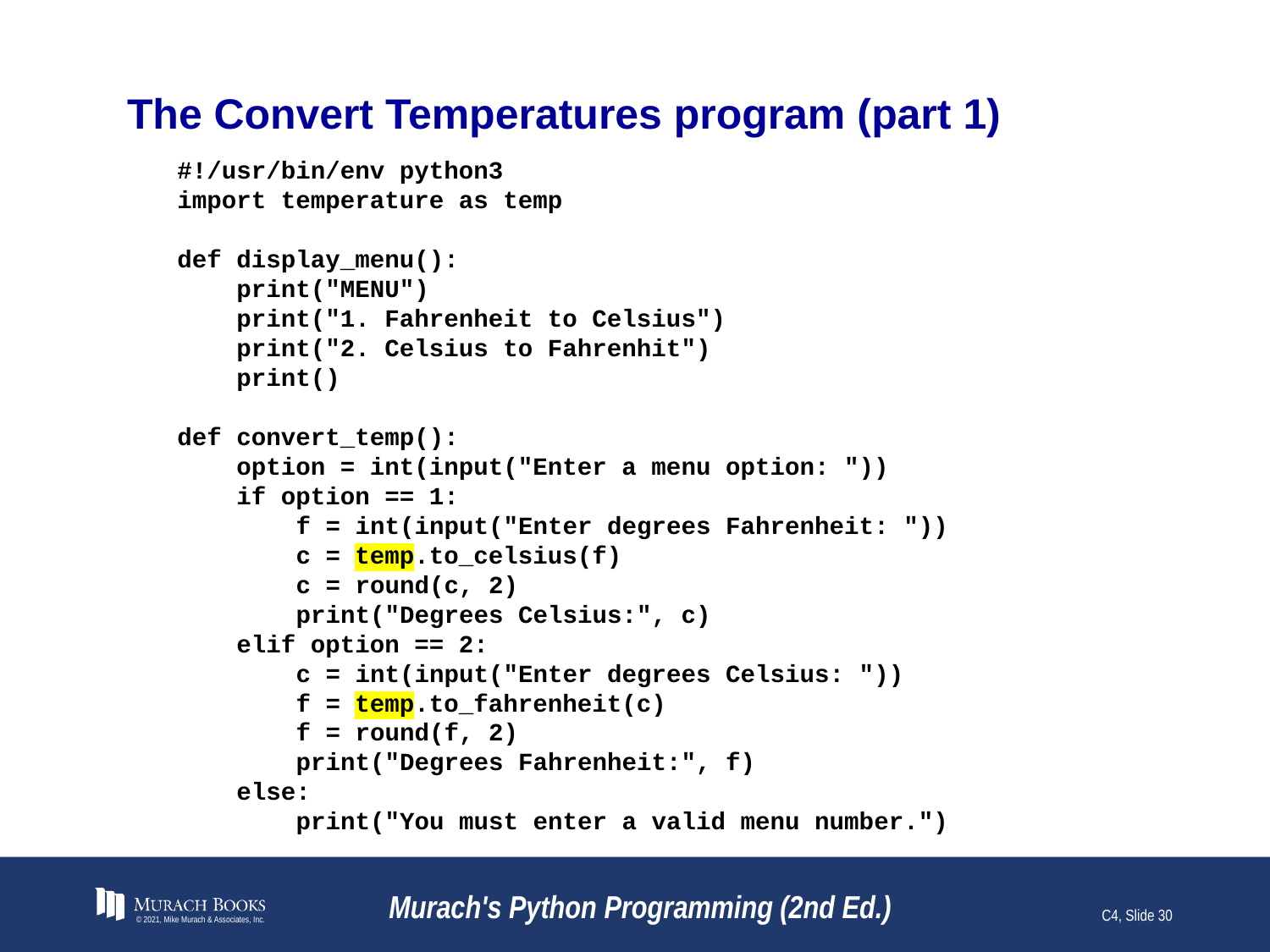

# The Convert Temperatures program (part 1)
#!/usr/bin/env python3
import temperature as temp

def display_menu():
    print("MENU")
    print("1. Fahrenheit to Celsius")
    print("2. Celsius to Fahrenhit")
    print()

def convert_temp():
    option = int(input("Enter a menu option: "))
    if option == 1:
        f = int(input("Enter degrees Fahrenheit: "))
        c = temp.to_celsius(f)
        c = round(c, 2)
        print("Degrees Celsius:", c)
    elif option == 2:
        c = int(input("Enter degrees Celsius: "))
        f = temp.to_fahrenheit(c)
        f = round(f, 2)
        print("Degrees Fahrenheit:", f)
    else:
        print("You must enter a valid menu number.")

© 2021, Mike Murach & Associates, Inc.
Murach's Python Programming (2nd Ed.)

C4, Slide 30